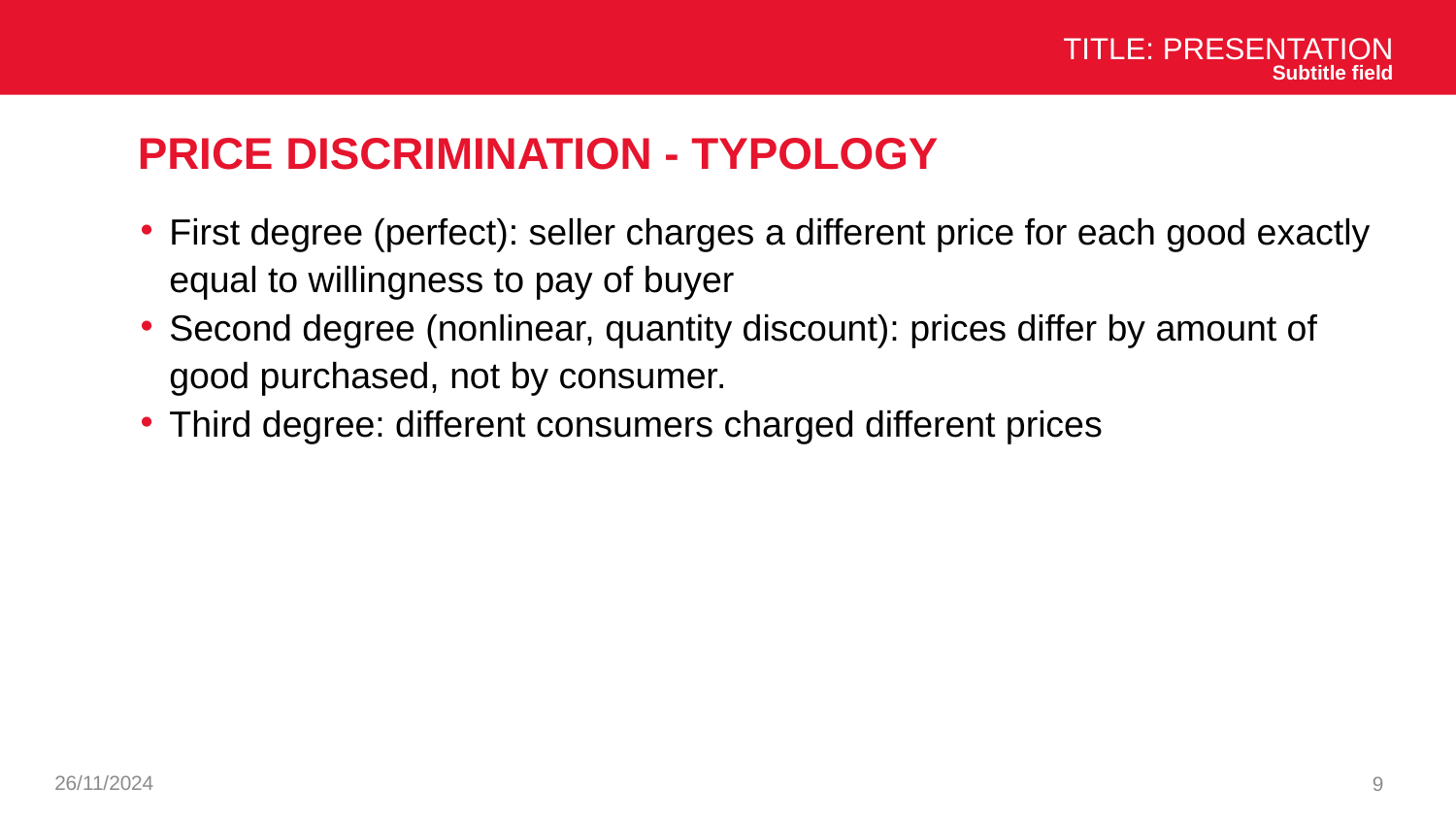

Title: Presentation
Subtitle field
# Price discrimination - typology
First degree (perfect): seller charges a different price for each good exactly equal to willingness to pay of buyer
Second degree (nonlinear, quantity discount): prices differ by amount of good purchased, not by consumer.
Third degree: different consumers charged different prices

26/11/2024
9